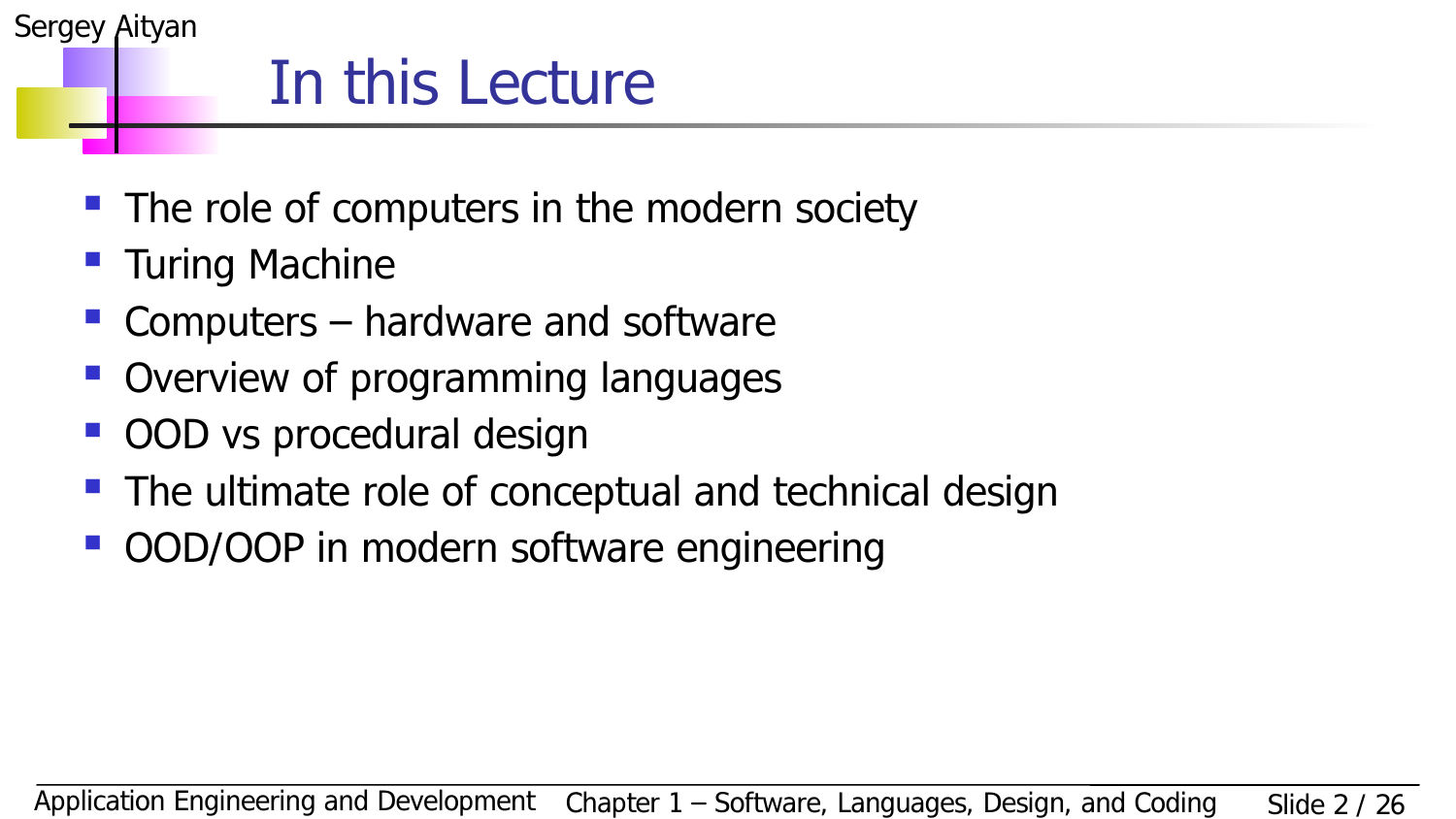

# In this Lecture
The role of computers in the modern society
Turing Machine
Computers – hardware and software
Overview of programming languages
OOD vs procedural design
The ultimate role of conceptual and technical design
OOD/OOP in modern software engineering